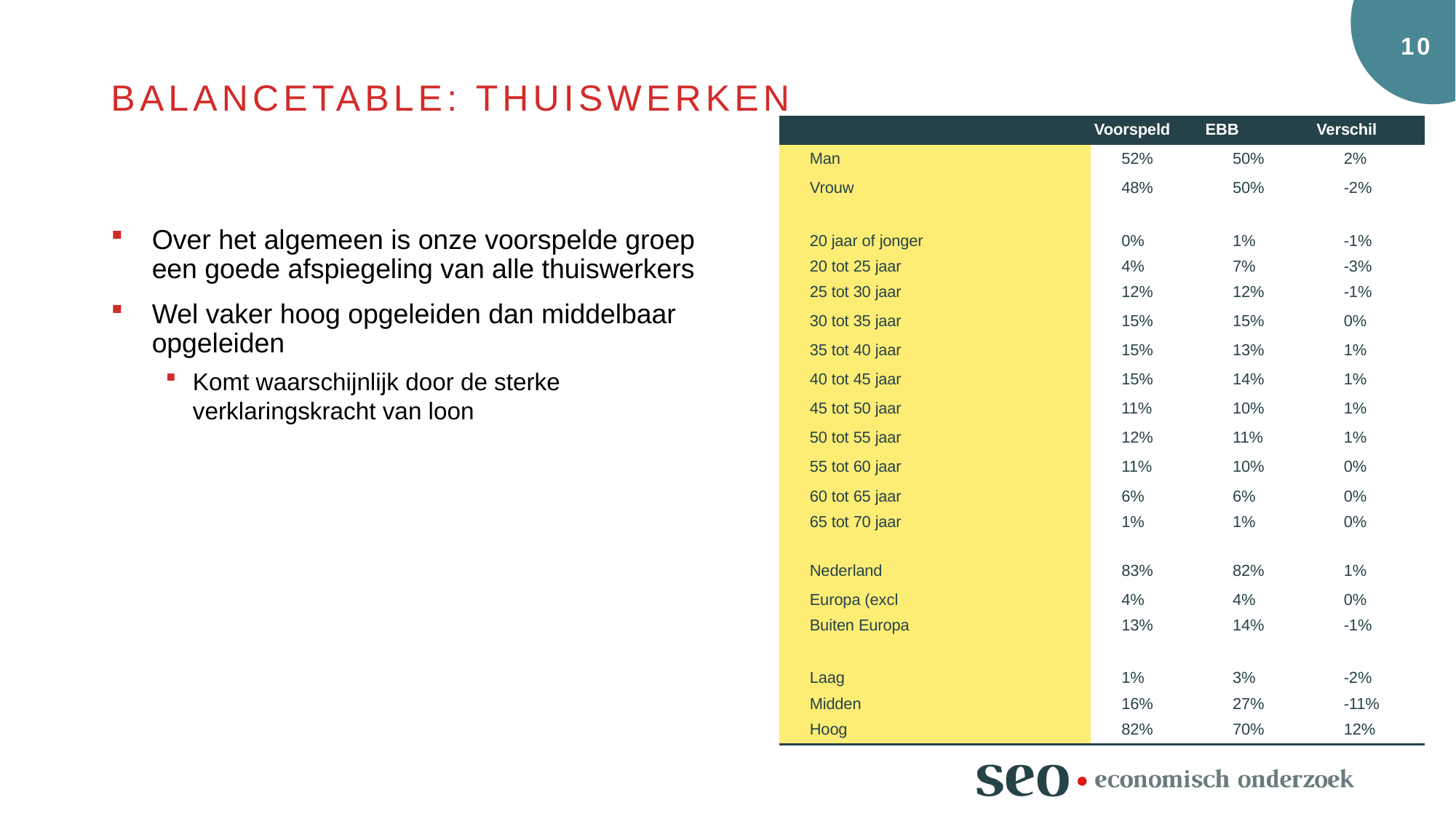

Balancetable: Thuiswerken

|  | Voorspeld | EBB | Verschil |
| --- | --- | --- | --- |
| Man | 52% | 50% | 2% |
| Vrouw | 48% | 50% | -2% |
|  |  |  |  |
| 20 jaar of jonger | 0% | 1% | -1% |
| 20 tot 25 jaar | 4% | 7% | -3% |
| 25 tot 30 jaar | 12% | 12% | -1% |
| 30 tot 35 jaar | 15% | 15% | 0% |
| 35 tot 40 jaar | 15% | 13% | 1% |
| 40 tot 45 jaar | 15% | 14% | 1% |
| 45 tot 50 jaar | 11% | 10% | 1% |
| 50 tot 55 jaar | 12% | 11% | 1% |
| 55 tot 60 jaar | 11% | 10% | 0% |
| 60 tot 65 jaar | 6% | 6% | 0% |
| 65 tot 70 jaar | 1% | 1% | 0% |
|  |  |  |  |
| Nederland | 83% | 82% | 1% |
| Europa (excl | 4% | 4% | 0% |
| Buiten Europa | 13% | 14% | -1% |
|  |  |  |  |
| Laag | 1% | 3% | -2% |
| Midden | 16% | 27% | -11% |
| Hoog | 82% | 70% | 12% |
Over het algemeen is onze voorspelde groep een goede afspiegeling van alle thuiswerkers
Wel vaker hoog opgeleiden dan middelbaar opgeleiden
Komt waarschijnlijk door de sterke verklaringskracht van loon